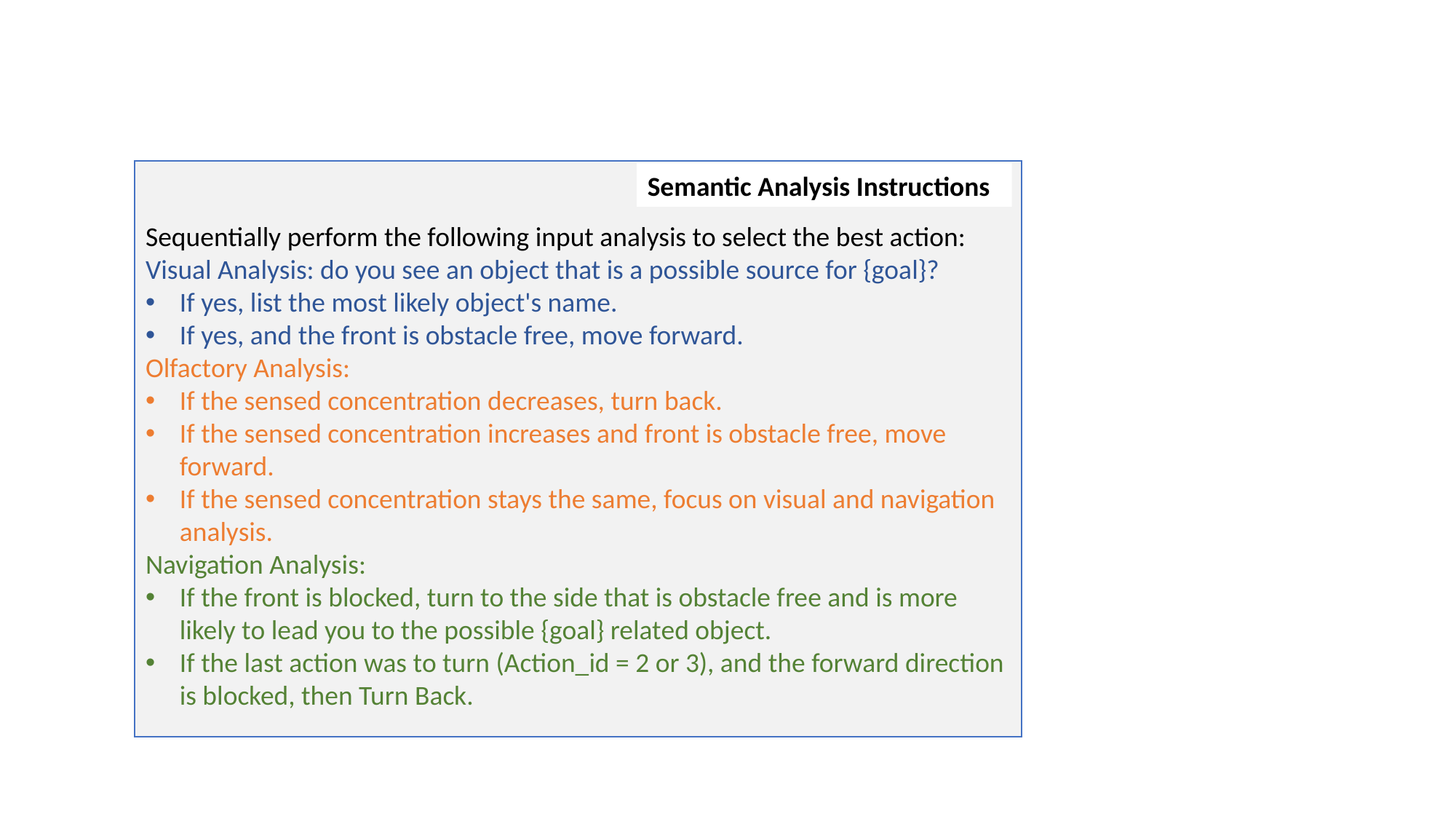

Sequentially perform the following input analysis to select the best action:
Visual Analysis: do you see an object that is a possible source for {goal}?
If yes, list the most likely object's name.
If yes, and the front is obstacle free, move forward.
Olfactory Analysis:
If the sensed concentration decreases, turn back.
If the sensed concentration increases and front is obstacle free, move forward.
If the sensed concentration stays the same, focus on visual and navigation analysis.
Navigation Analysis:
If the front is blocked, turn to the side that is obstacle free and is more likely to lead you to the possible {goal} related object.
If the last action was to turn (Action_id = 2 or 3), and the forward direction is blocked, then Turn Back.
Semantic Analysis Instructions